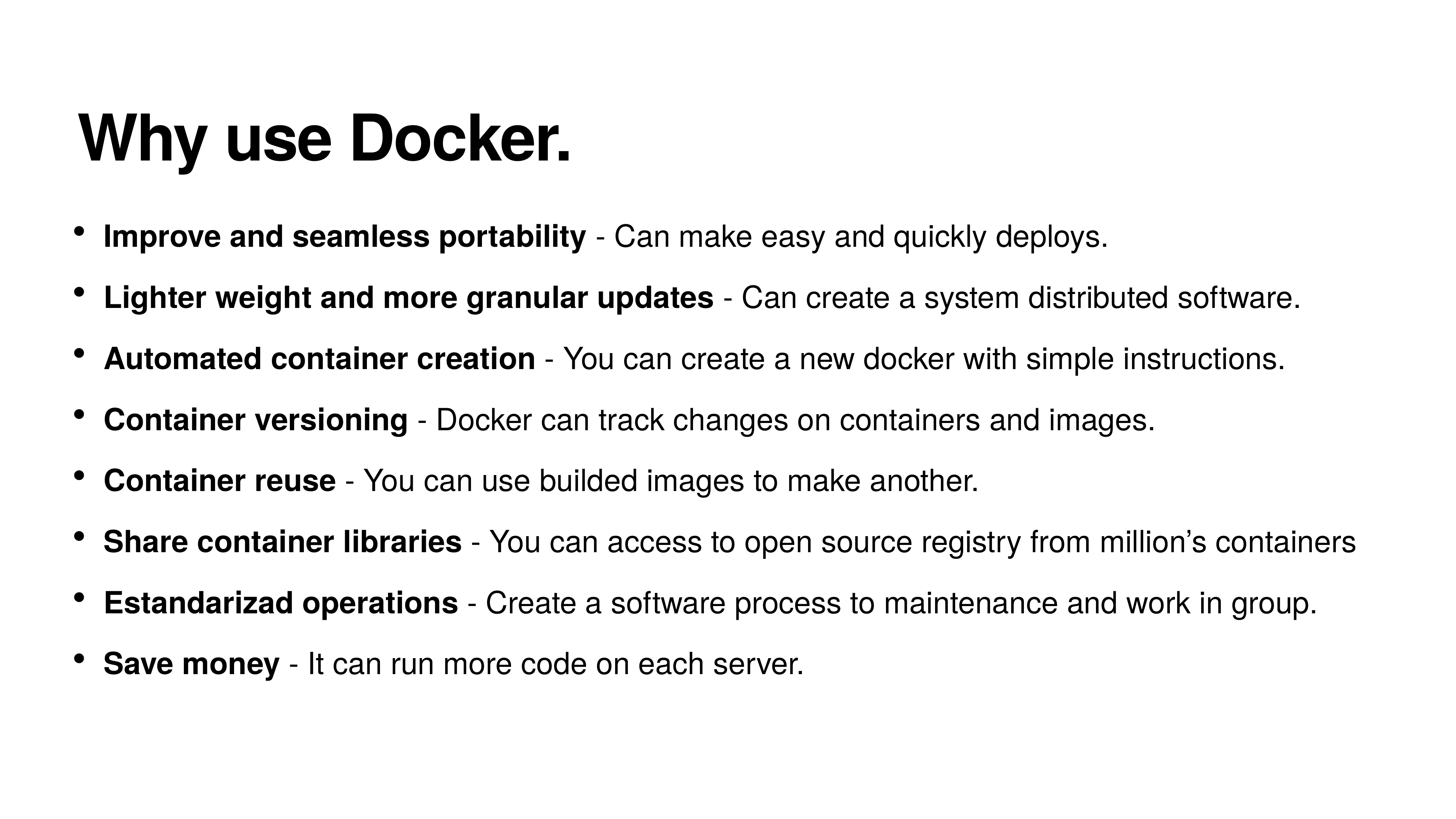

# Why use Docker.
Improve and seamless portability - Can make easy and quickly deploys.
Lighter weight and more granular updates - Can create a system distributed software.
Automated container creation - You can create a new docker with simple instructions.
Container versioning - Docker can track changes on containers and images.
Container reuse - You can use builded images to make another.
Share container libraries - You can access to open source registry from million’s containers
Estandarizad operations - Create a software process to maintenance and work in group.
Save money - It can run more code on each server.